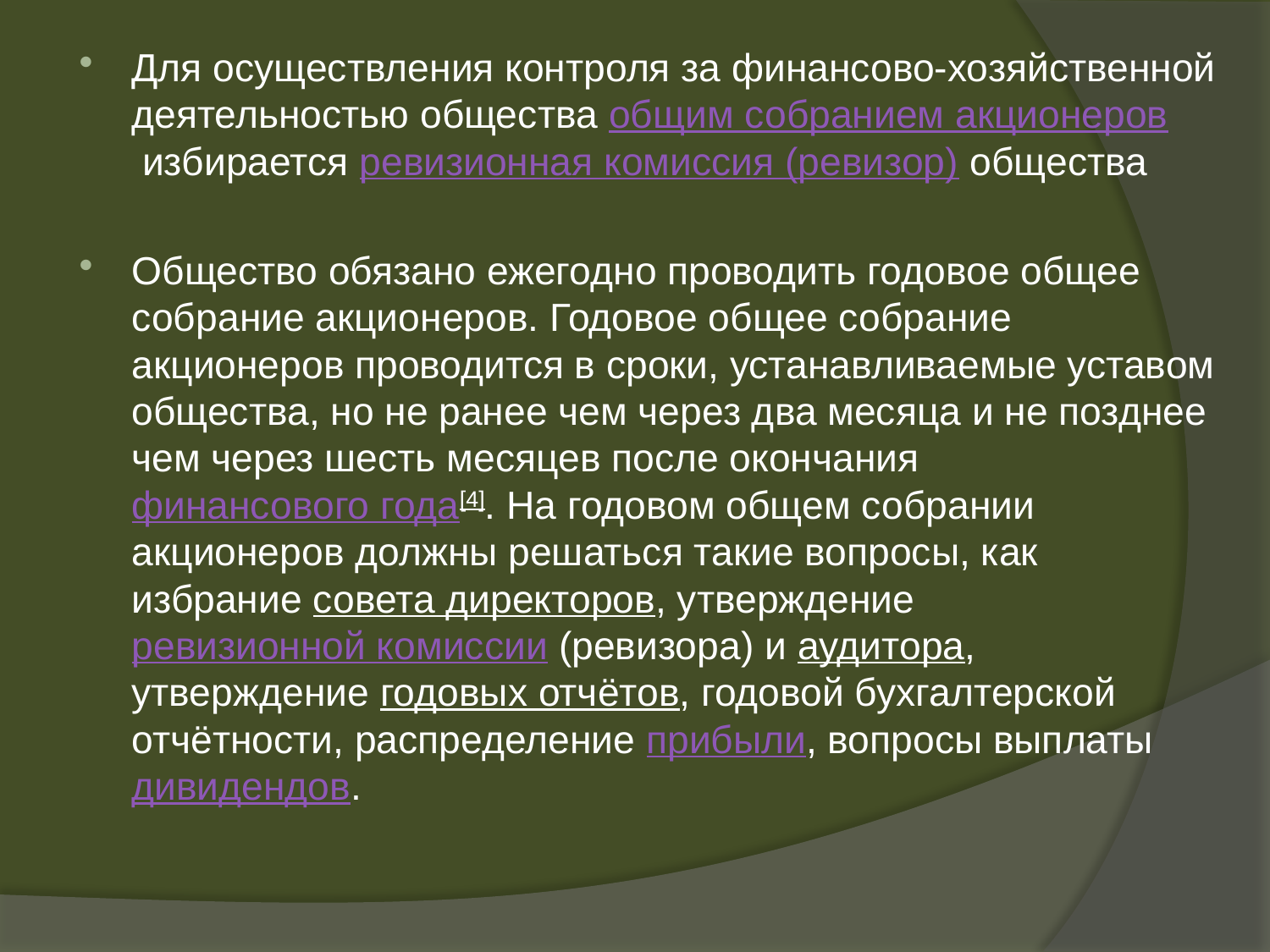

Для осуществления контроля за финансово-хозяйственной деятельностью общества общим собранием акционеров избирается ревизионная комиссия (ревизор) общества

Общество обязано ежегодно проводить годовое общее собрание акционеров. Годовое общее собрание акционеров проводится в сроки, устанавливаемые уставом общества, но не ранее чем через два месяца и не позднее чем через шесть месяцев после окончания финансового года[4]. На годовом общем собрании акционеров должны решаться такие вопросы, как избрание совета директоров, утверждение ревизионной комиссии (ревизора) и аудитора, утверждение годовых отчётов, годовой бухгалтерской отчётности, распределение прибыли, вопросы выплаты дивидендов.